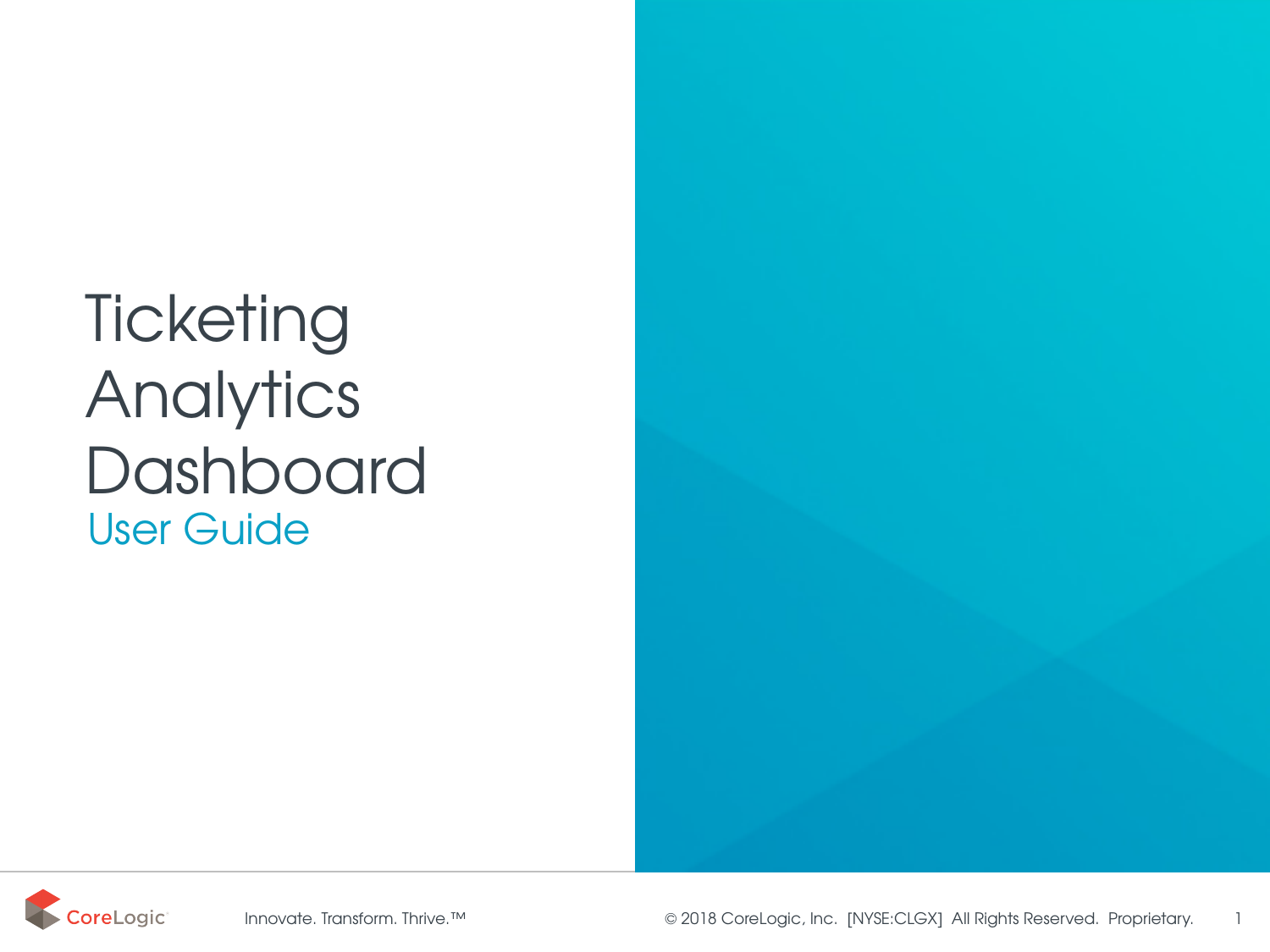

# Ticketing Analytics Dashboard
User Guide
1